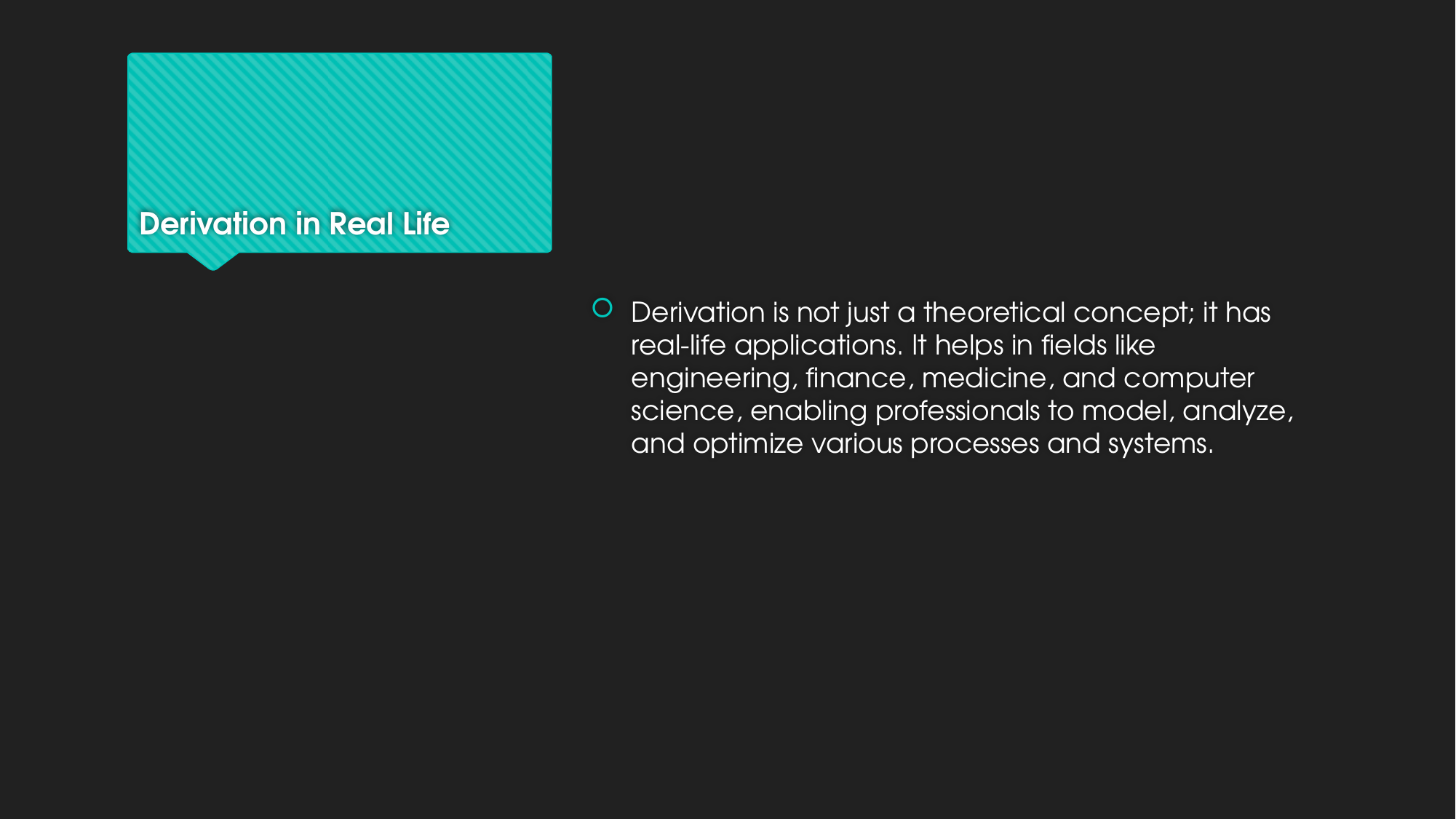

# Derivation in Real Life
Derivation is not just a theoretical concept; it has real-life applications. It helps in fields like engineering, finance, medicine, and computer science, enabling professionals to model, analyze, and optimize various processes and systems.